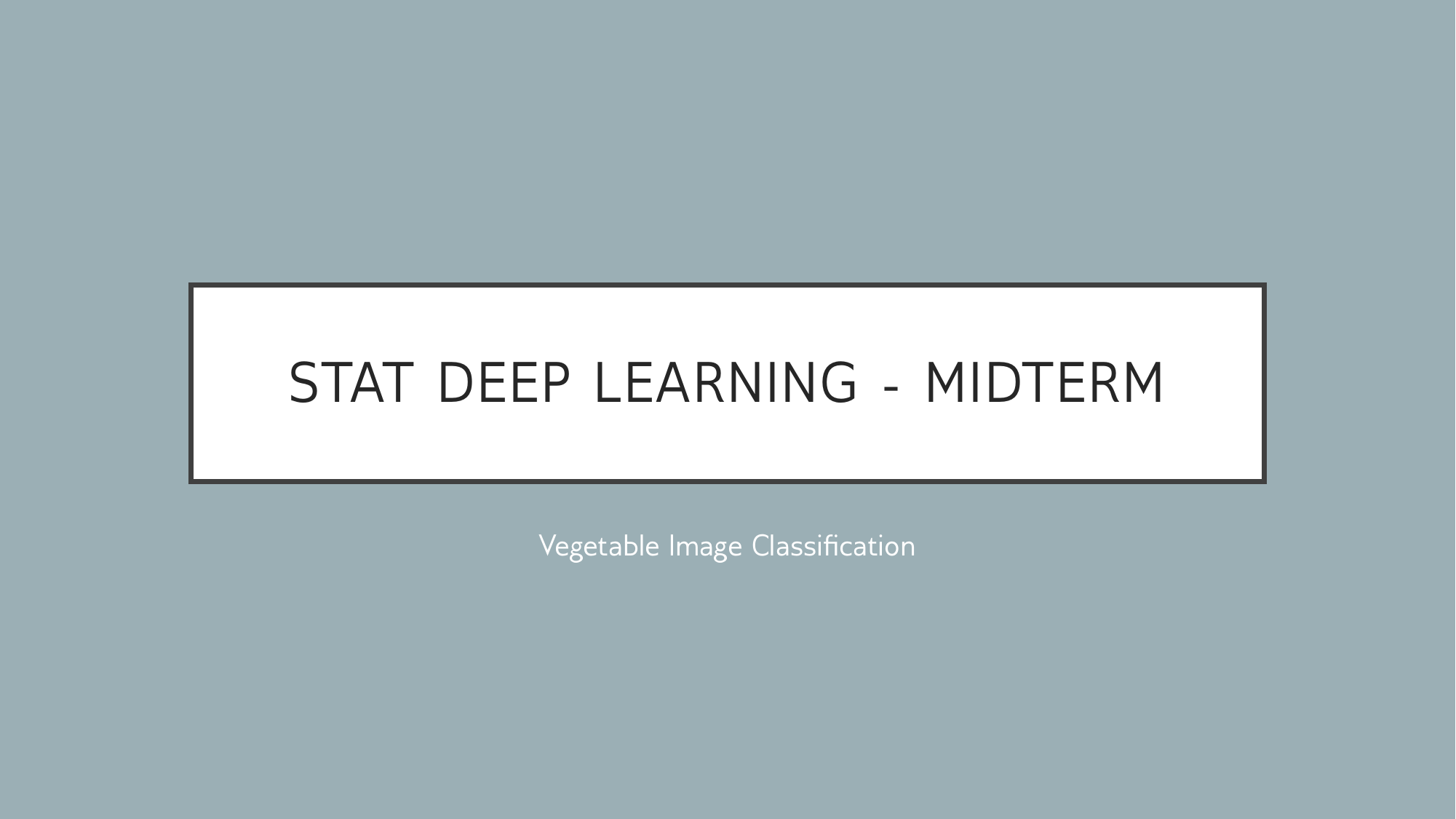

# STAT Deep Learning - Midterm
Vegetable Image Classification